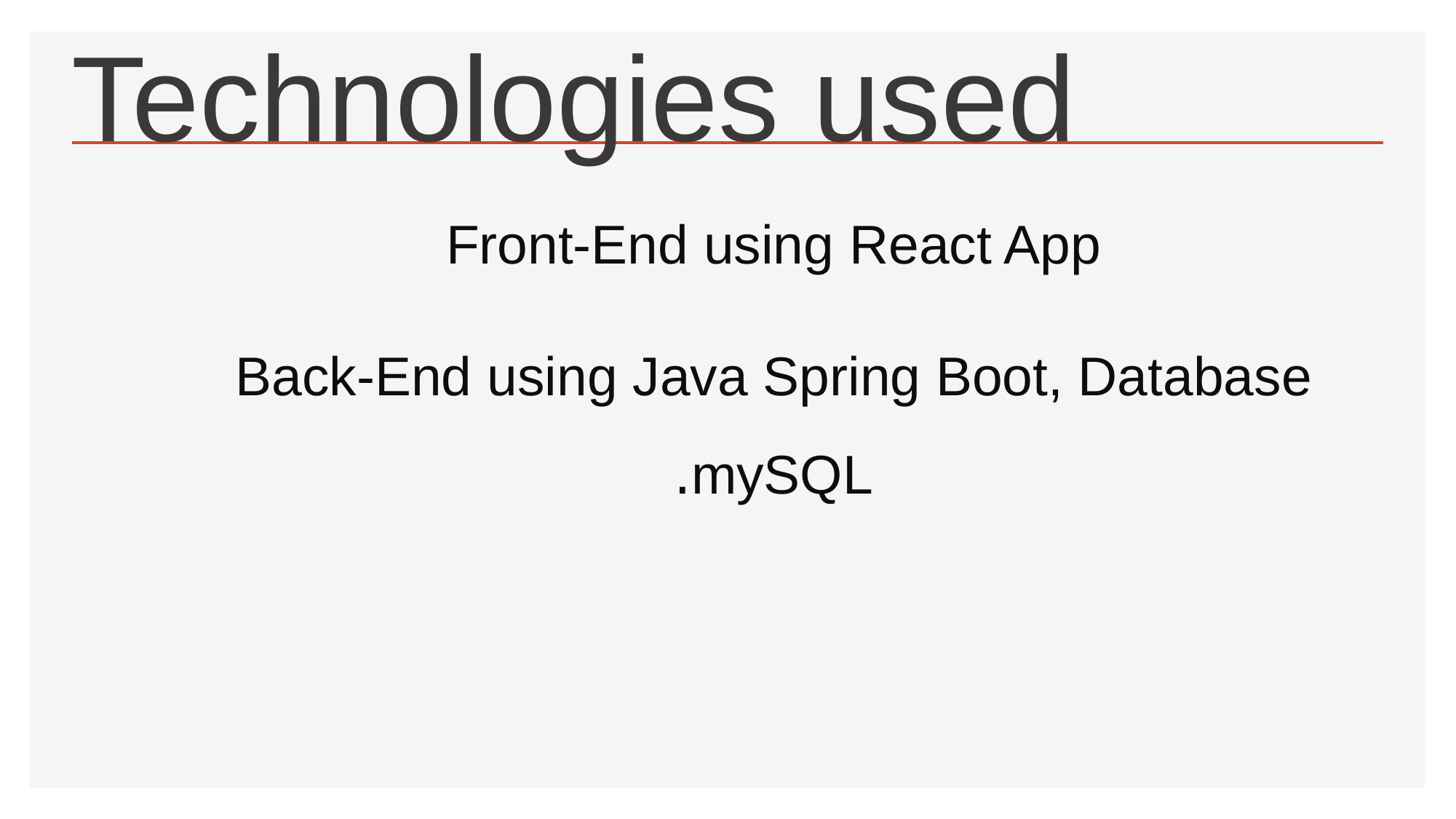

# Technologies used
Front-End using React App
Back-End using Java Spring Boot, Database mySQL.